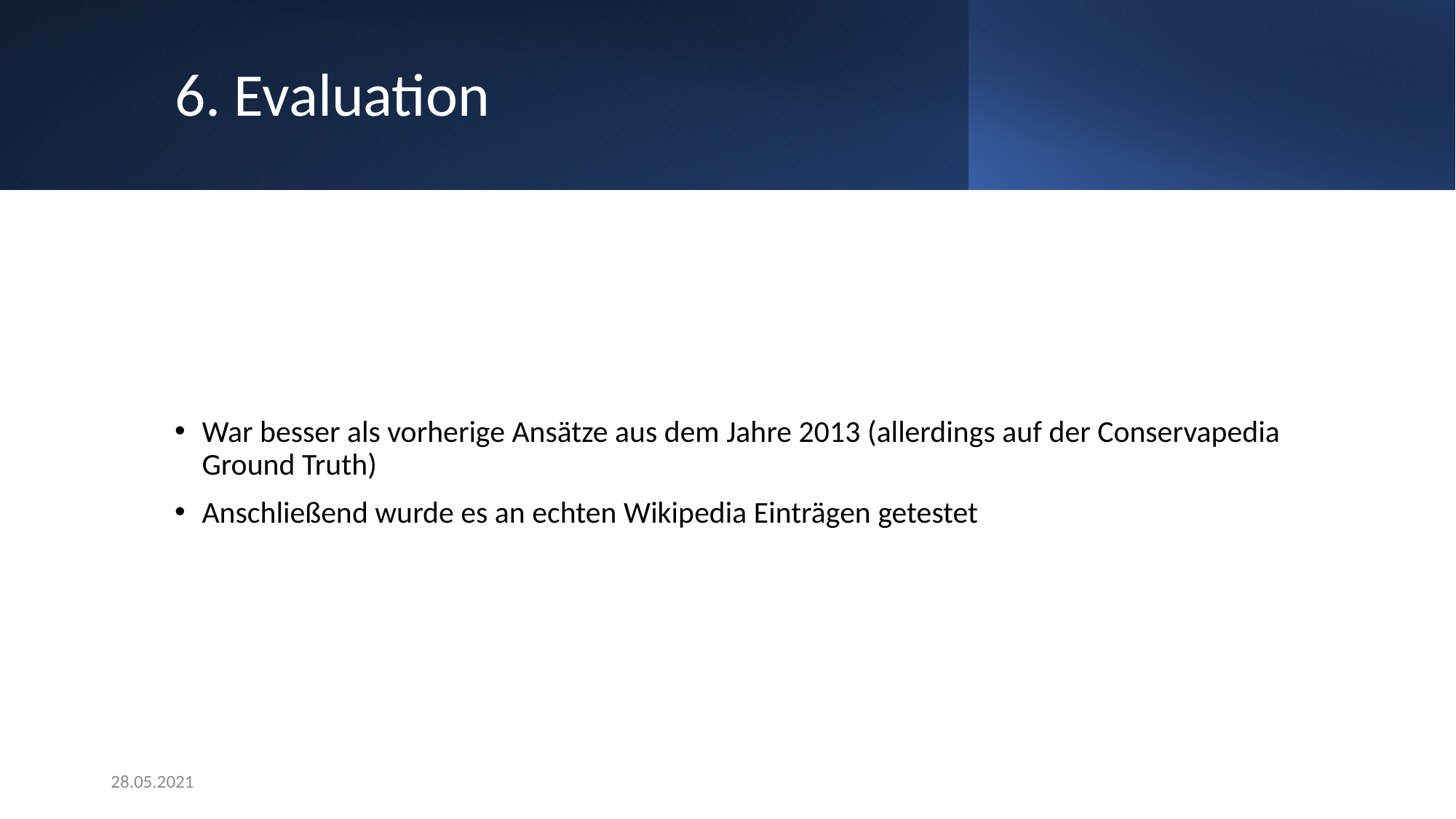

# 6. Evaluation
War besser als vorherige Ansätze aus dem Jahre 2013 (allerdings auf der Conservapedia Ground Truth)
Anschließend wurde es an echten Wikipedia Einträgen getestet

28.05.2021
NLP
13